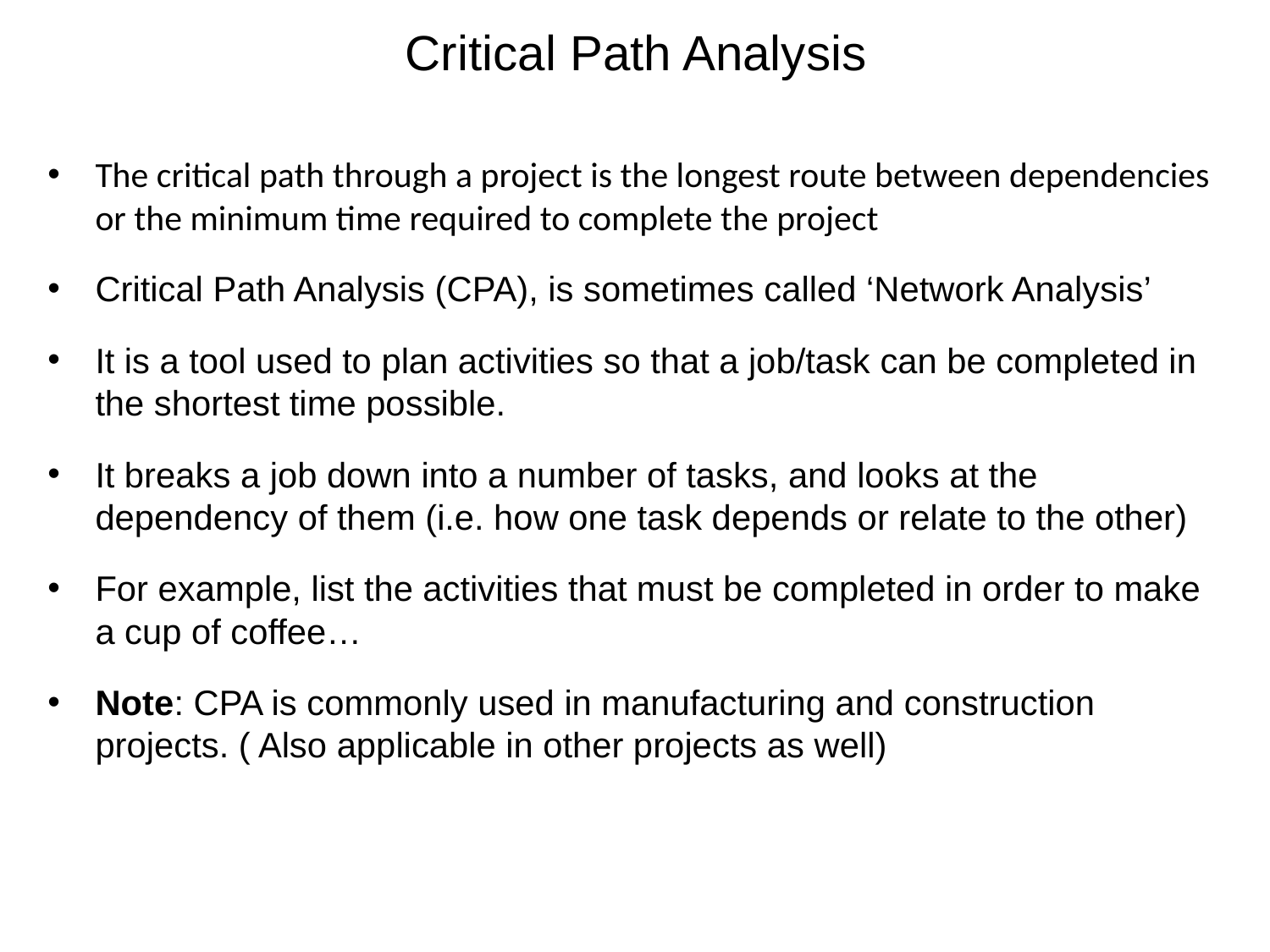

# Critical Path Analysis
The critical path through a project is the longest route between dependencies or the minimum time required to complete the project

Critical Path Analysis (CPA), is sometimes called ‘Network Analysis’

It is a tool used to plan activities so that a job/task can be completed in the shortest time possible.

It breaks a job down into a number of tasks, and looks at the dependency of them (i.e. how one task depends or relate to the other)

For example, list the activities that must be completed in order to make a cup of coffee…

Note: CPA is commonly used in manufacturing and construction projects. ( Also applicable in other projects as well)